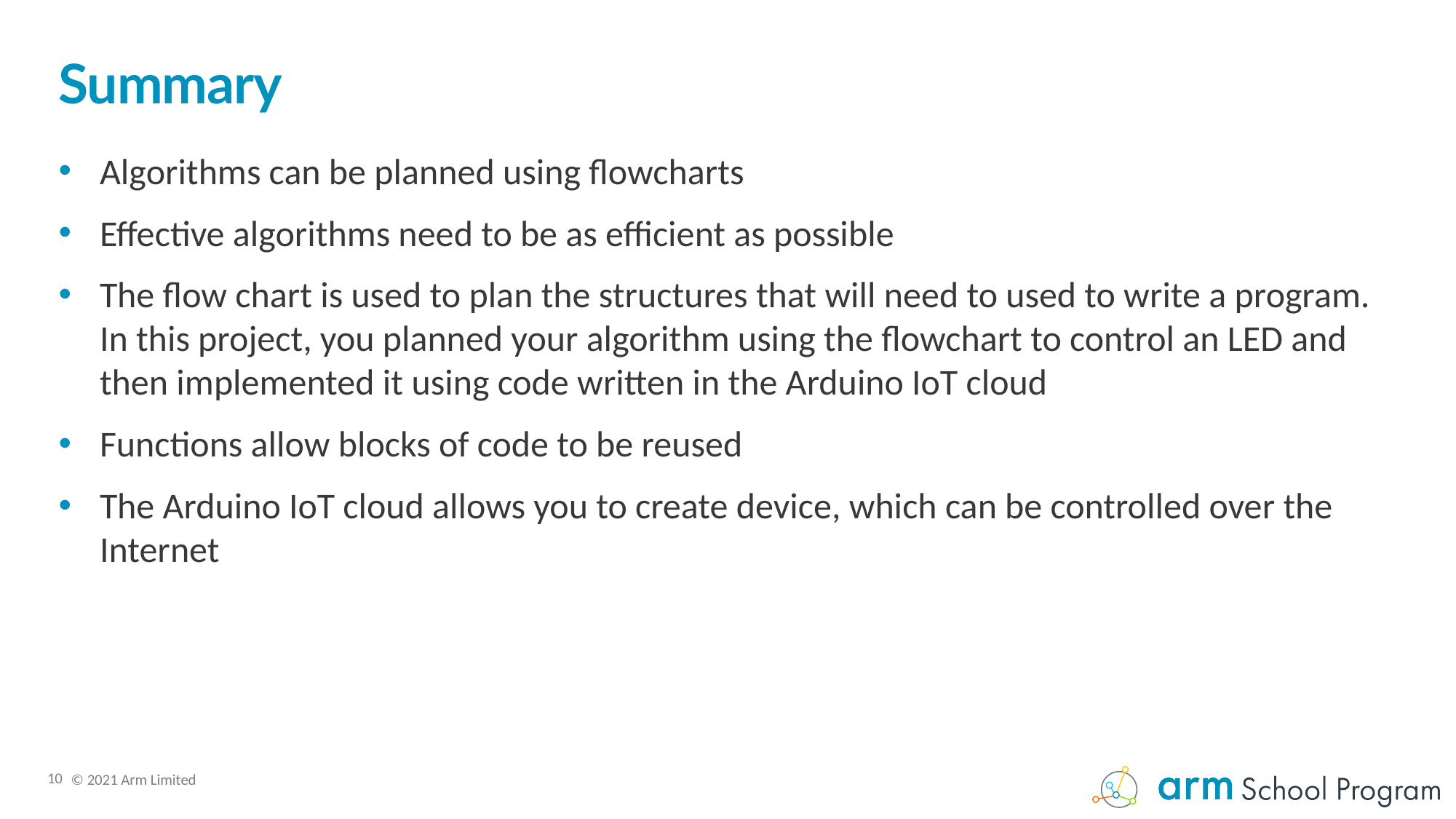

# Summary
Algorithms can be planned using flowcharts
Effective algorithms need to be as efficient as possible
The flow chart is used to plan the structures that will need to used to write a program. In this project, you planned your algorithm using the flowchart to control an LED and then implemented it using code written in the Arduino IoT cloud
Functions allow blocks of code to be reused
The Arduino IoT cloud allows you to create device, which can be controlled over the Internet